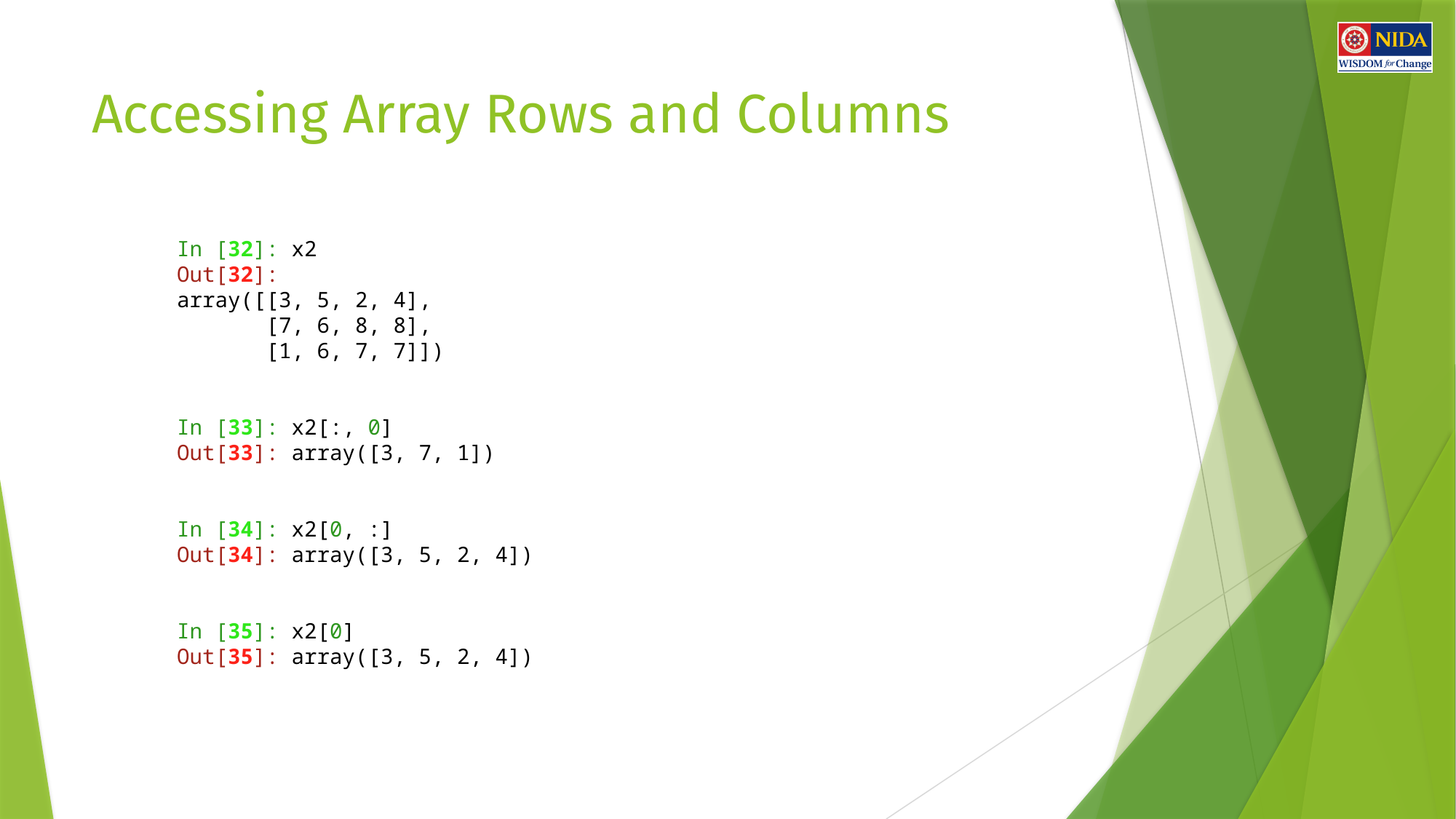

# Accessing Array Rows and Columns
In [32]: x2
Out[32]:
array([[3, 5, 2, 4],
       [7, 6, 8, 8],
       [1, 6, 7, 7]])

In [33]: x2[:, 0]
Out[33]: array([3, 7, 1])

In [34]: x2[0, :]
Out[34]: array([3, 5, 2, 4])

In [35]: x2[0]
Out[35]: array([3, 5, 2, 4])